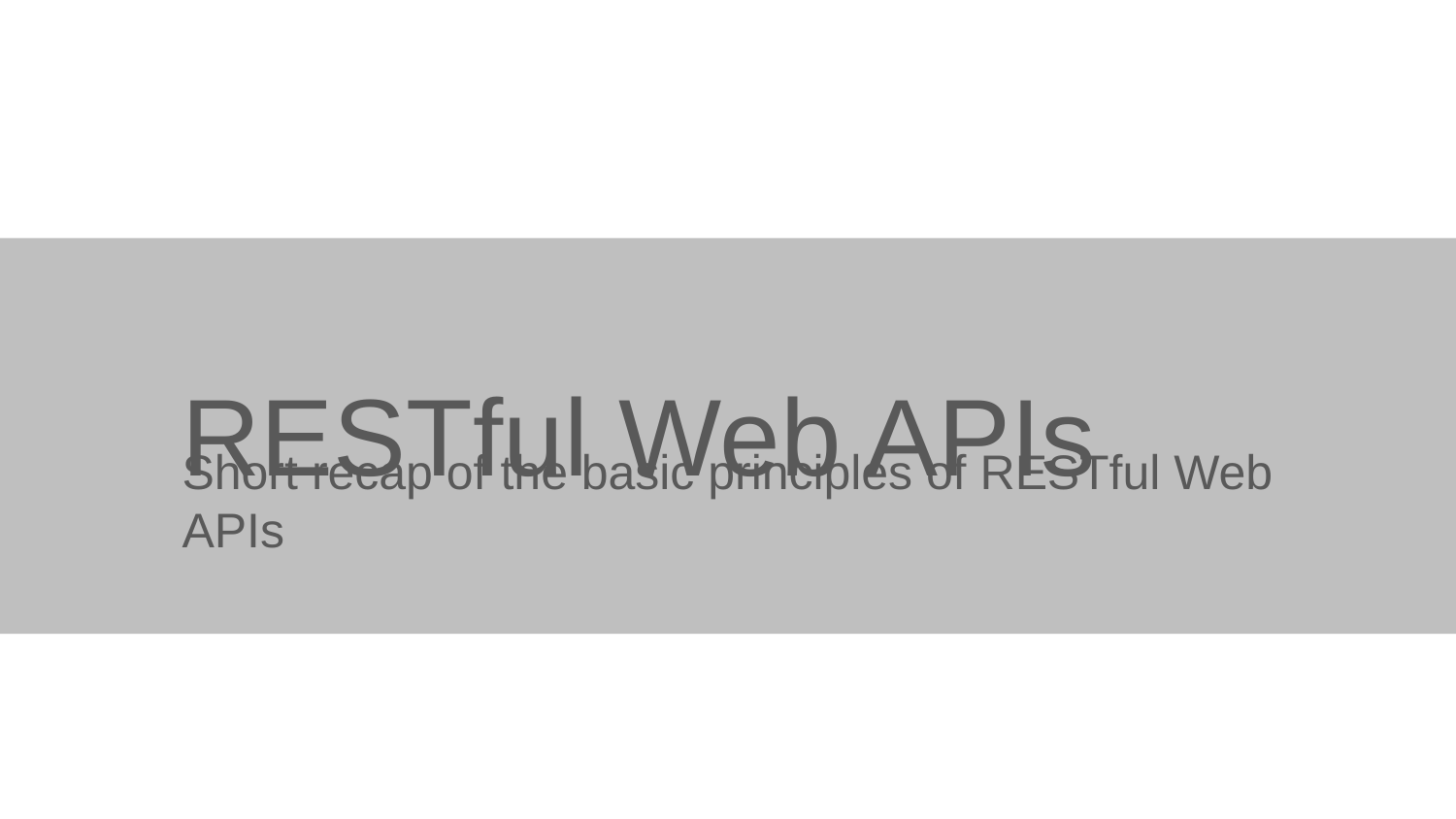

# RESTful Web APIs
Short recap of the basic principles of RESTful Web APIs